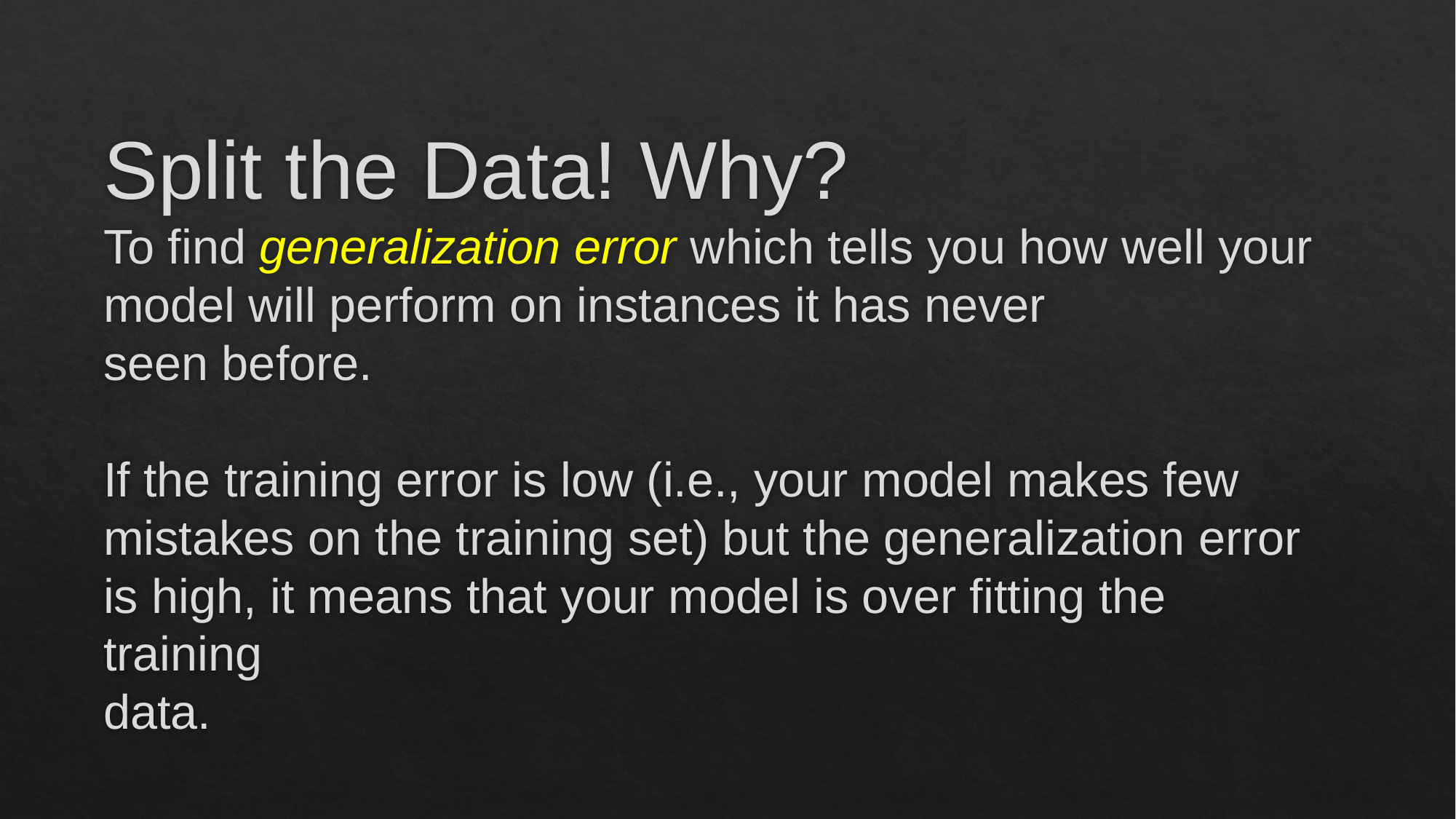

# Split the Data! Why? To find generalization error which tells you how well your model will perform on instances it has never seen before. If the training error is low (i.e., your model makes few mistakes on the training set) but the generalization error is high, it means that your model is over fitting the training data.